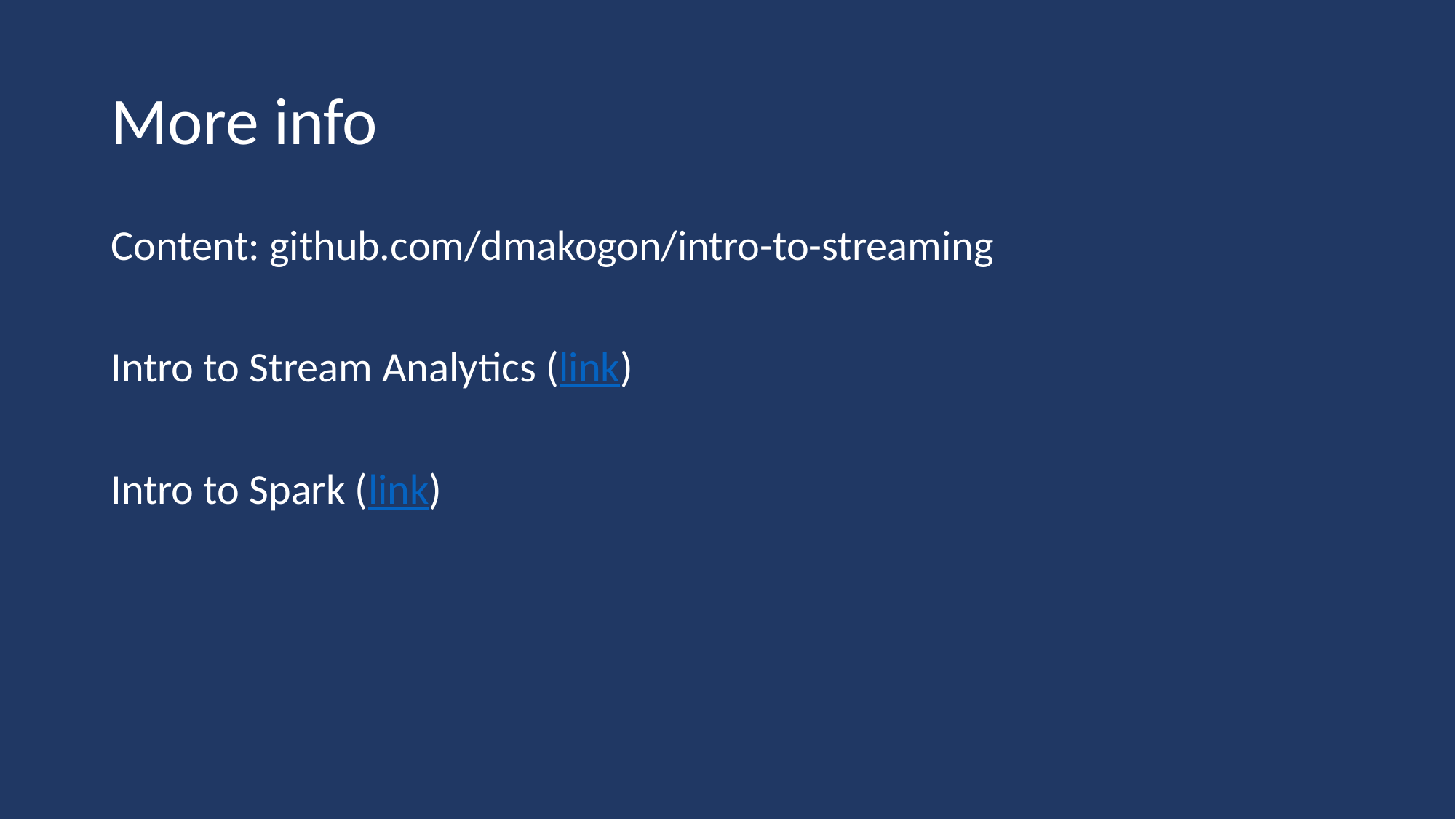

# More info
Content: github.com/dmakogon/intro-to-streaming

Intro to Stream Analytics (link)

Intro to Spark (link)